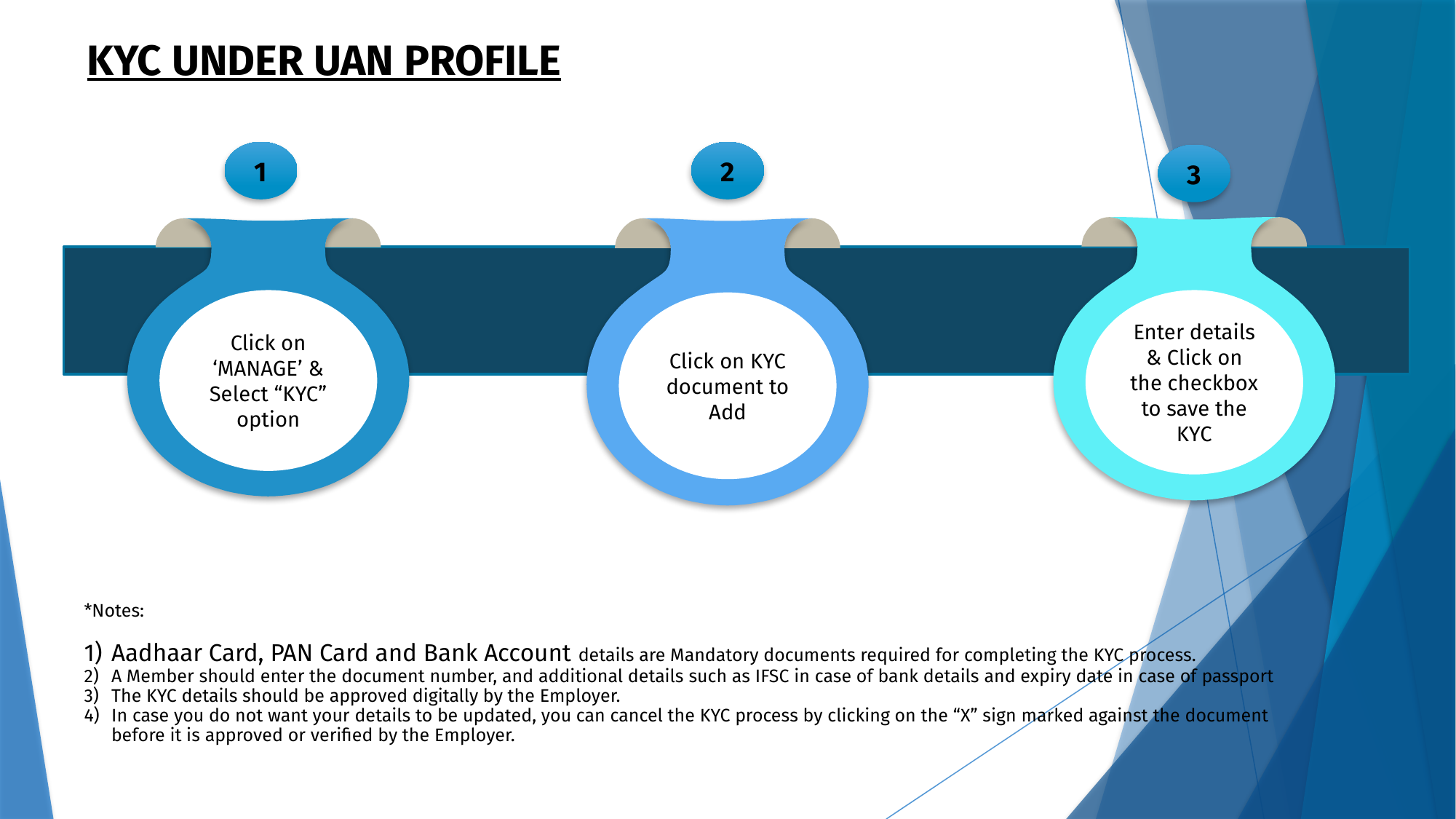

KYC UNDER UAN PROFILE
1
2
3

Enter details & Click on the checkbox to save the KYC

Click on ‘MANAGE’ & Select “KYC” option

Click on KYC document to Add

*Notes:

Aadhaar Card, PAN Card and Bank Account details are Mandatory documents required for completing the KYC process.
A Member should enter the document number, and additional details such as IFSC in case of bank details and expiry date in case of passport
The KYC details should be approved digitally by the Employer.
In case you do not want your details to be updated, you can cancel the KYC process by clicking on the “X” sign marked against the document before it is approved or verified by the Employer.